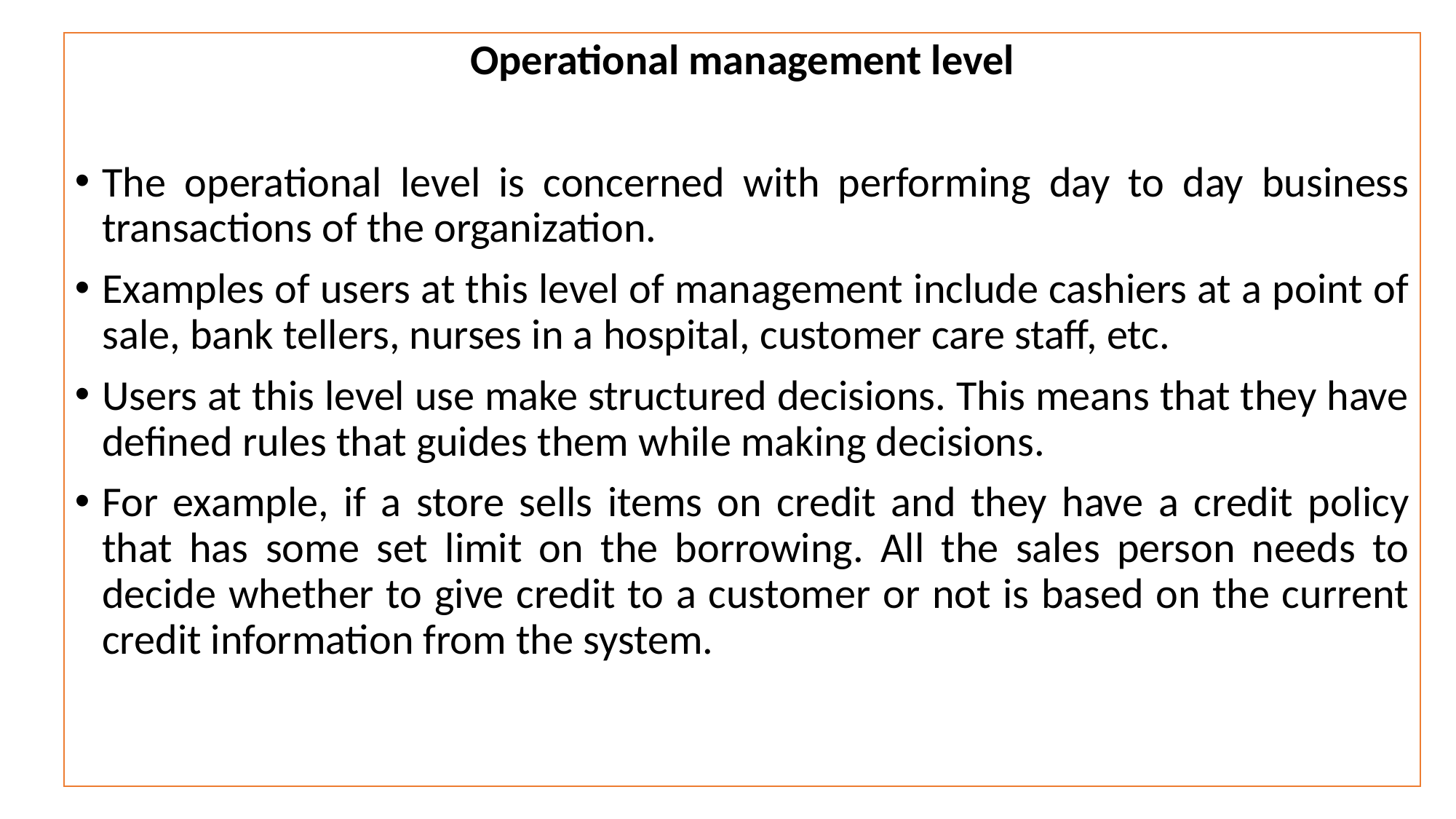

Operational management level

The operational level is concerned with performing day to day business transactions of the organization.
Examples of users at this level of management include cashiers at a point of sale, bank tellers, nurses in a hospital, customer care staff, etc.
Users at this level use make structured decisions. This means that they have defined rules that guides them while making decisions.
For example, if a store sells items on credit and they have a credit policy that has some set limit on the borrowing. All the sales person needs to decide whether to give credit to a customer or not is based on the current credit information from the system.